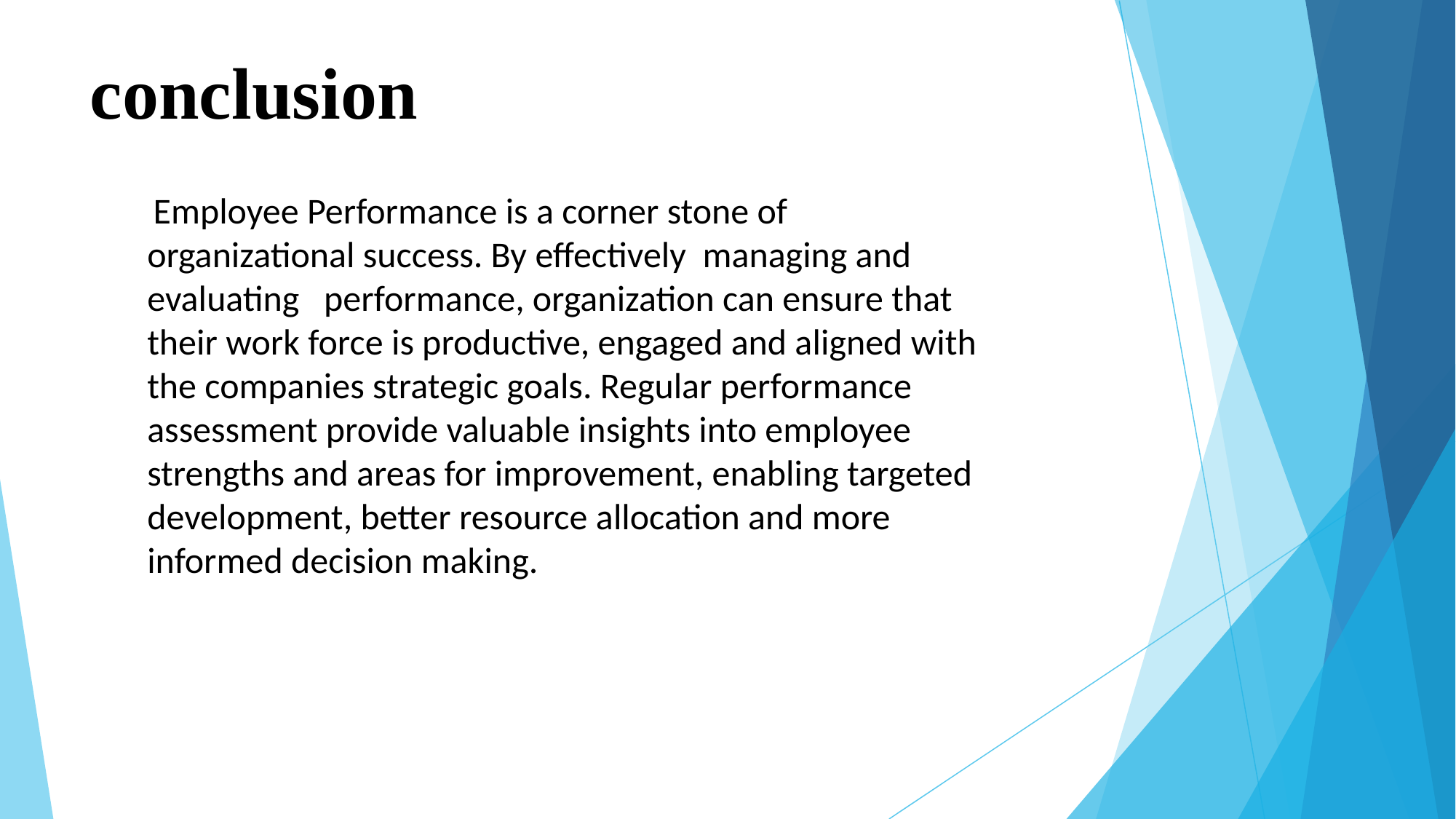

# conclusion
 Employee Performance is a corner stone of organizational success. By effectively  managing and evaluating   performance, organization can ensure that their work force is productive, engaged and aligned with the companies strategic goals. Regular performance assessment provide valuable insights into employee strengths and areas for improvement, enabling targeted development, better resource allocation and more informed decision making.